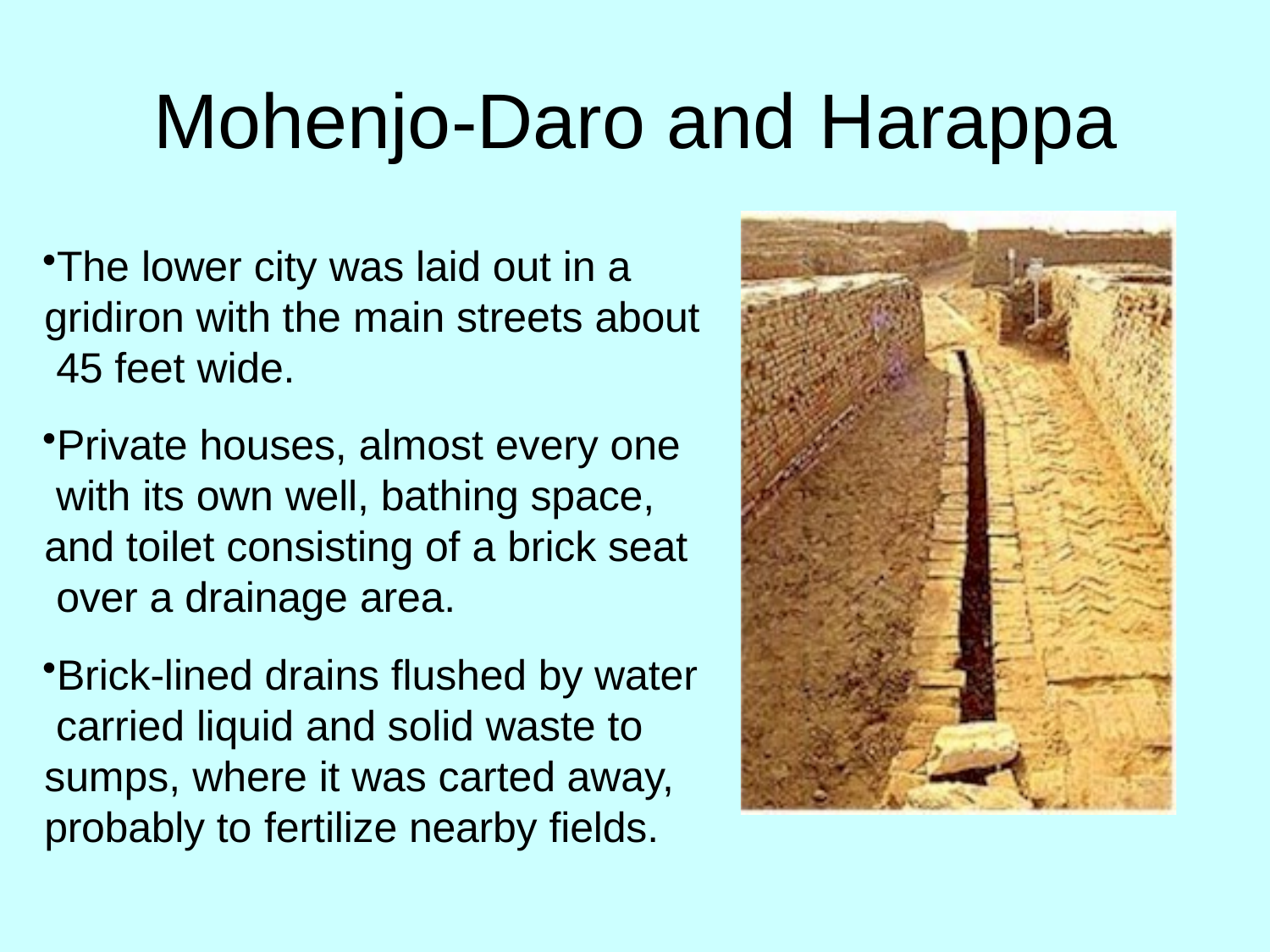

# Mohenjo-Daro and	Harappa

The lower city was laid out in a  gridiron with the main streets about  45 feet wide.
Private houses, almost every one  with its own well, bathing space,  and toilet consisting of a brick seat  over a drainage area.
Brick-lined drains flushed by water  carried liquid and solid waste to  sumps, where it was carted away,  probably to fertilize nearby fields.